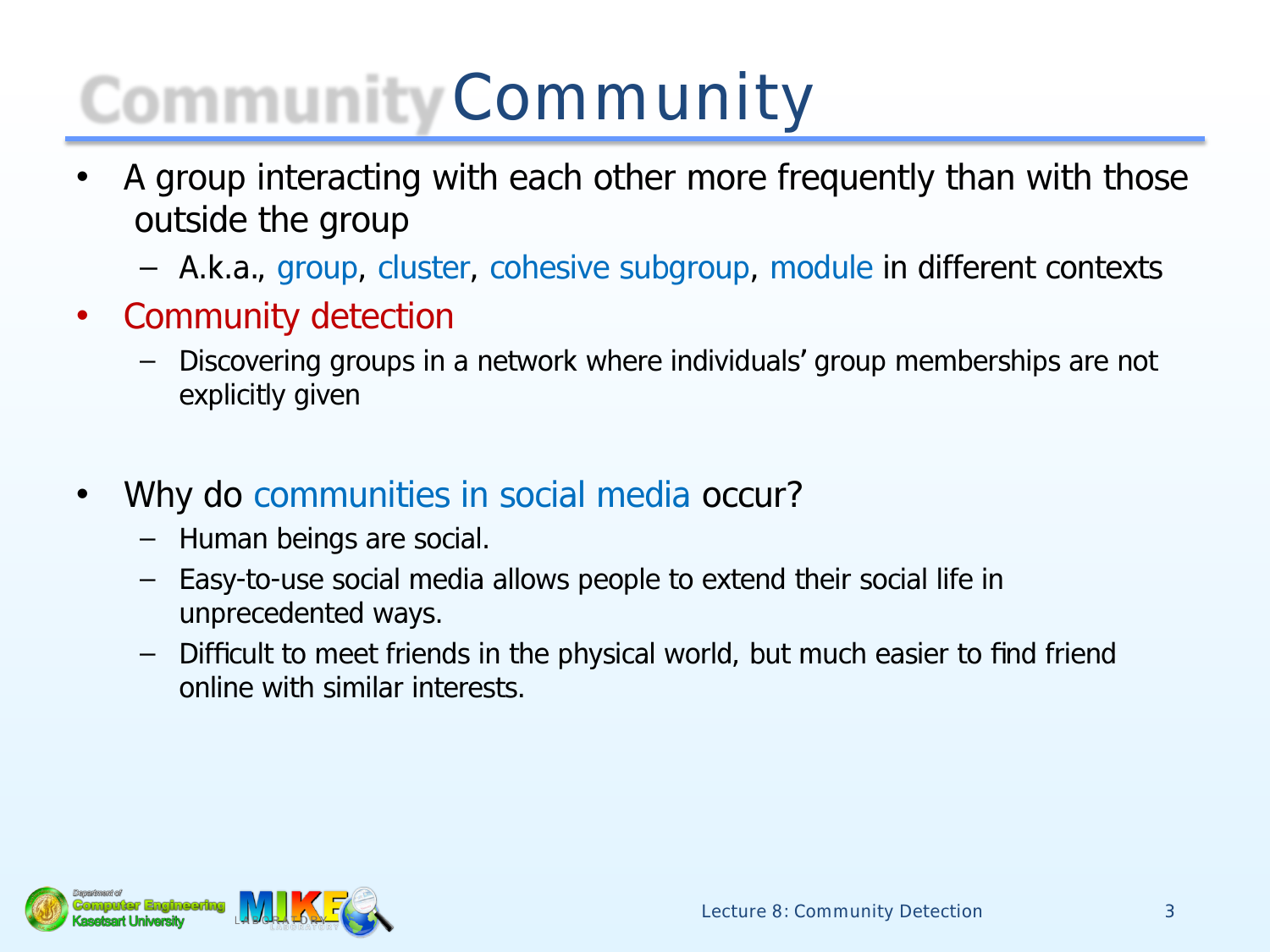

# Community
A group interacting with each other more frequently than with those  outside the group
A.k.a., group, cluster, cohesive subgroup, module in different contexts
Community detection
Discovering groups in a network where individuals’ group memberships are not  explicitly given

Why do communities in social media occur?
Human beings are social.
Easy-to-use social media allows people to extend their social life in  unprecedented ways.
Difficult to meet friends in the physical world, but much easier to find friend  online with similar interests.
Lecture 8: Community Detection
3